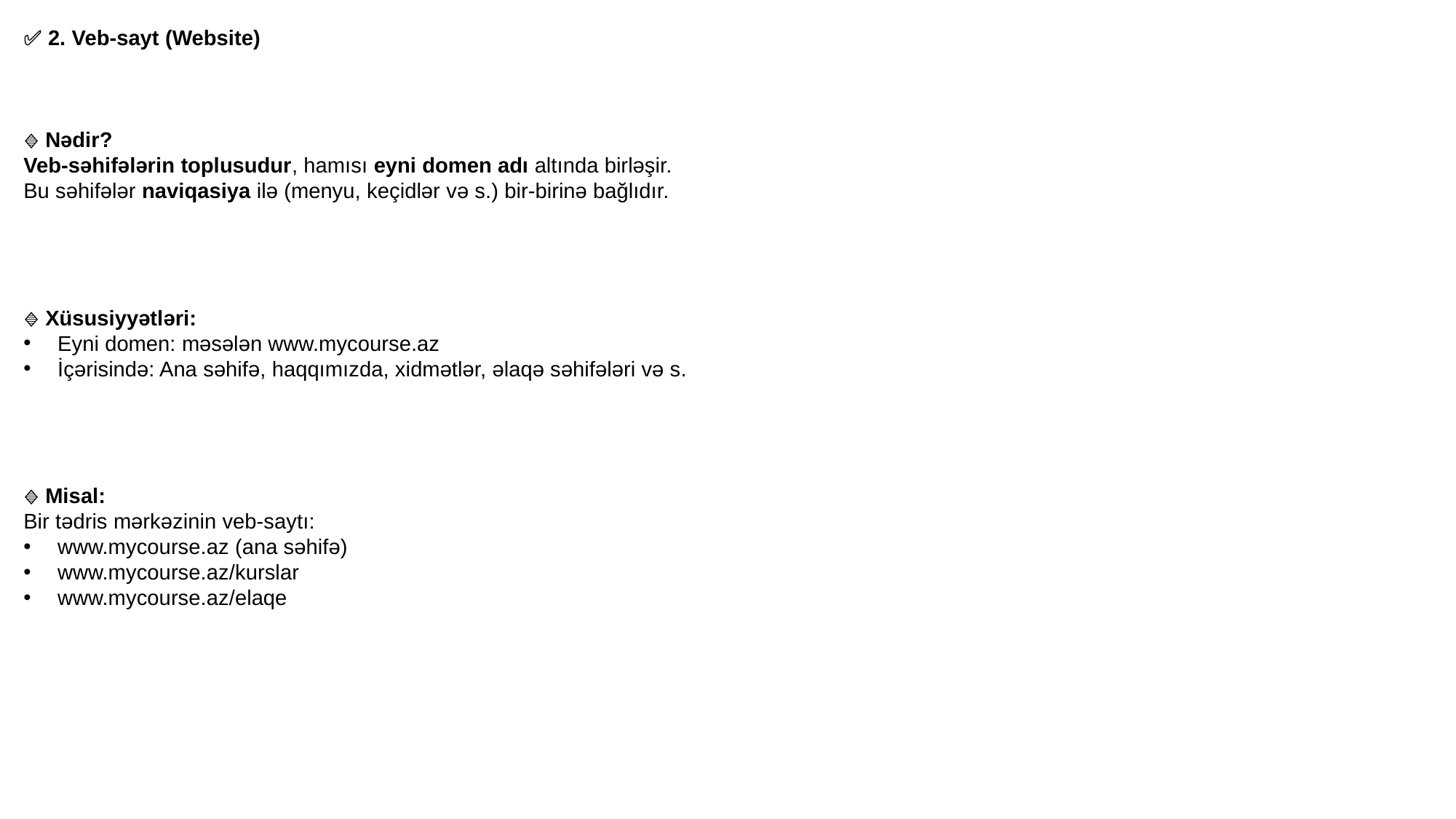

✅ 2. Veb-sayt (Website)

🔹 Nədir?
Veb-səhifələrin toplusudur, hamısı eyni domen adı altında birləşir.
Bu səhifələr naviqasiya ilə (menyu, keçidlər və s.) bir-birinə bağlıdır.

🔹 Xüsusiyyətləri:
Eyni domen: məsələn www.mycourse.az
İçərisində: Ana səhifə, haqqımızda, xidmətlər, əlaqə səhifələri və s.

🔹 Misal:
Bir tədris mərkəzinin veb-saytı:
www.mycourse.az (ana səhifə)
www.mycourse.az/kurslar
www.mycourse.az/elaqe